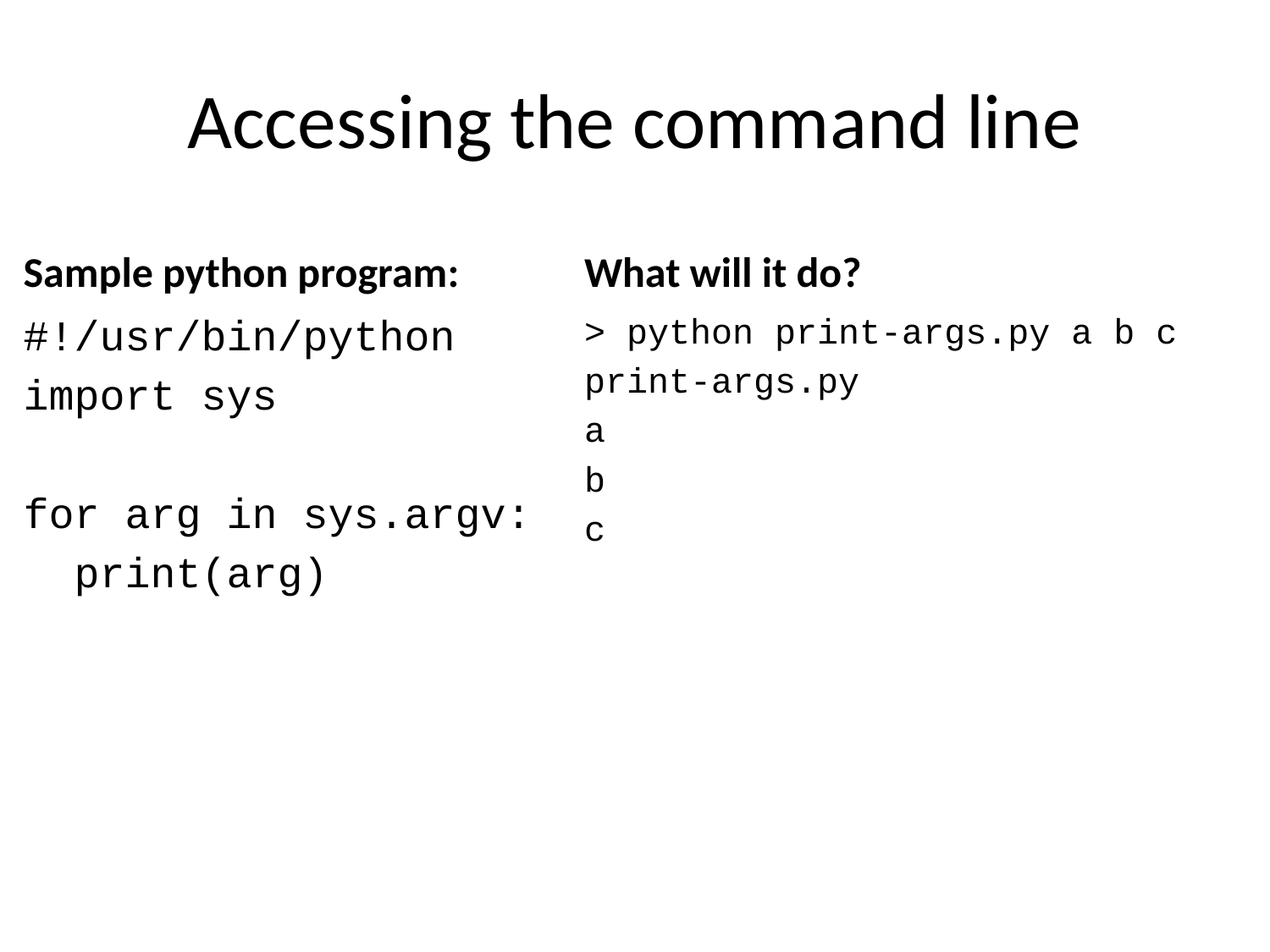

# Accessing the command line
Sample python program:
What will it do?
#!/usr/bin/python
import sys

for arg in sys.argv:
  print(arg)

> python print-args.py a b c
print-args.py
a
b
c